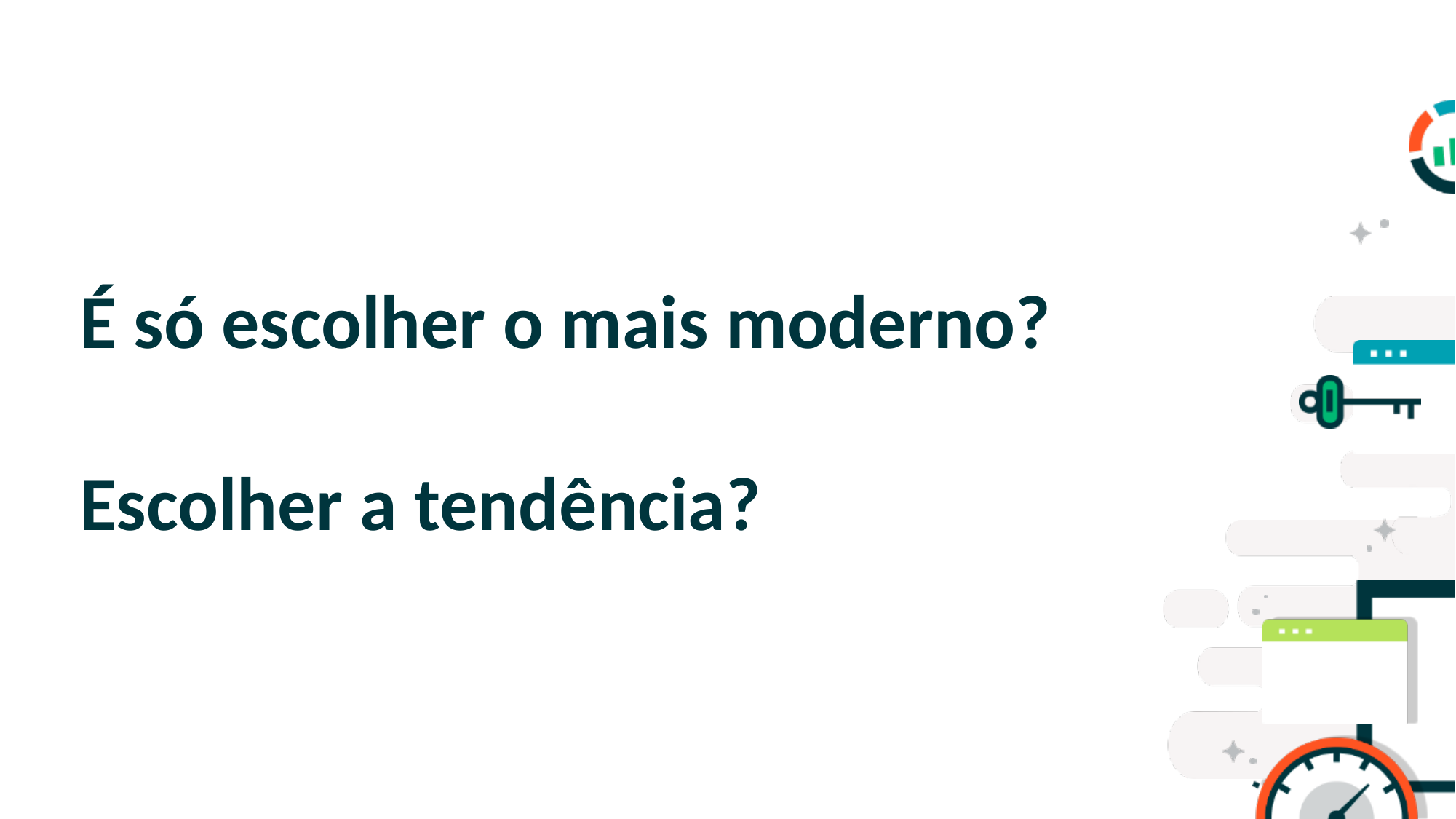

SLIDE PARA SEPARAR CAPÍTULO/ TÓPICO
# É só escolher o mais moderno? Escolher a tendência?